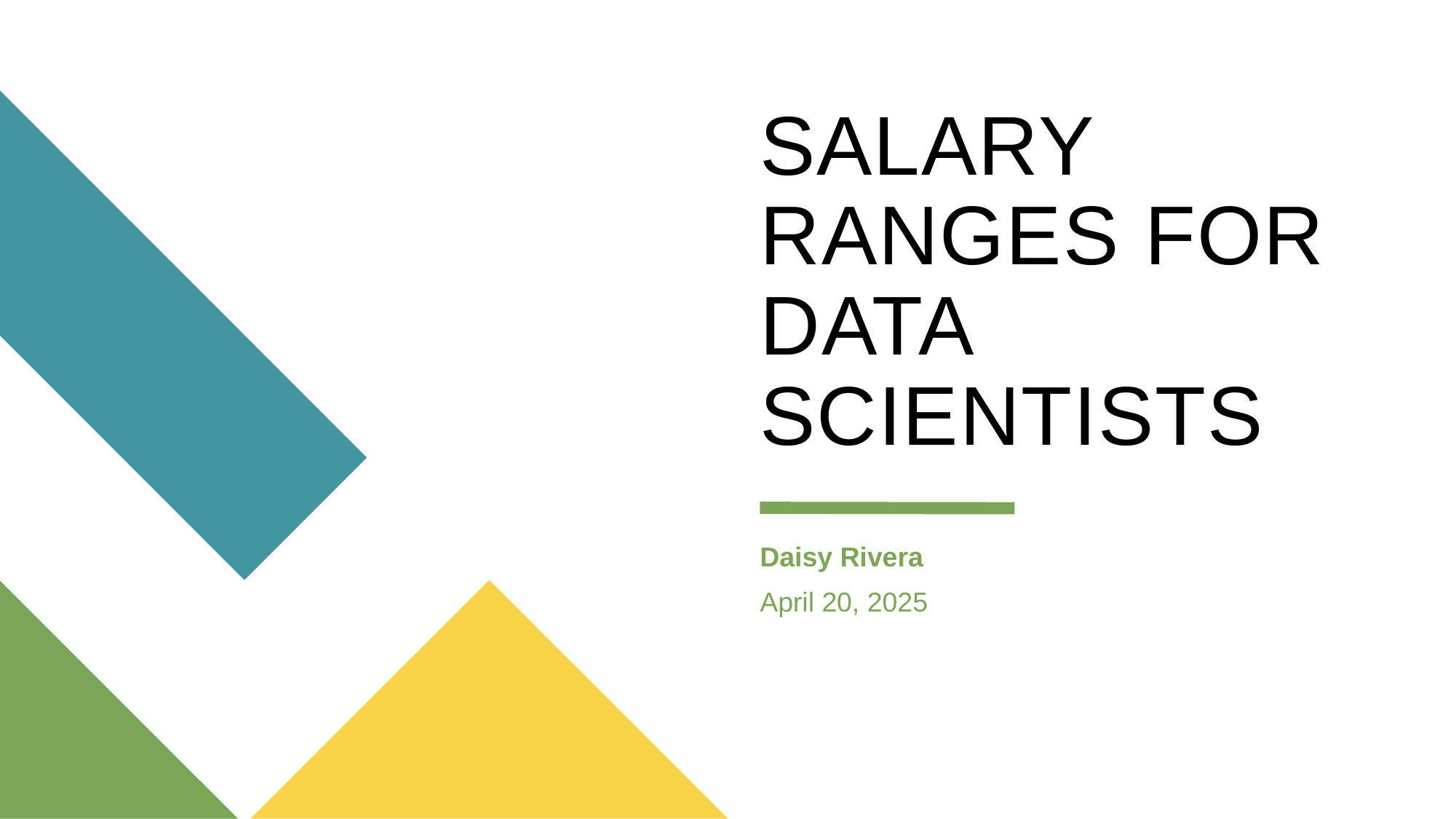

# SALARY RANGES FOR DATA SCIENTISTS
Daisy Rivera
April 20, 2025